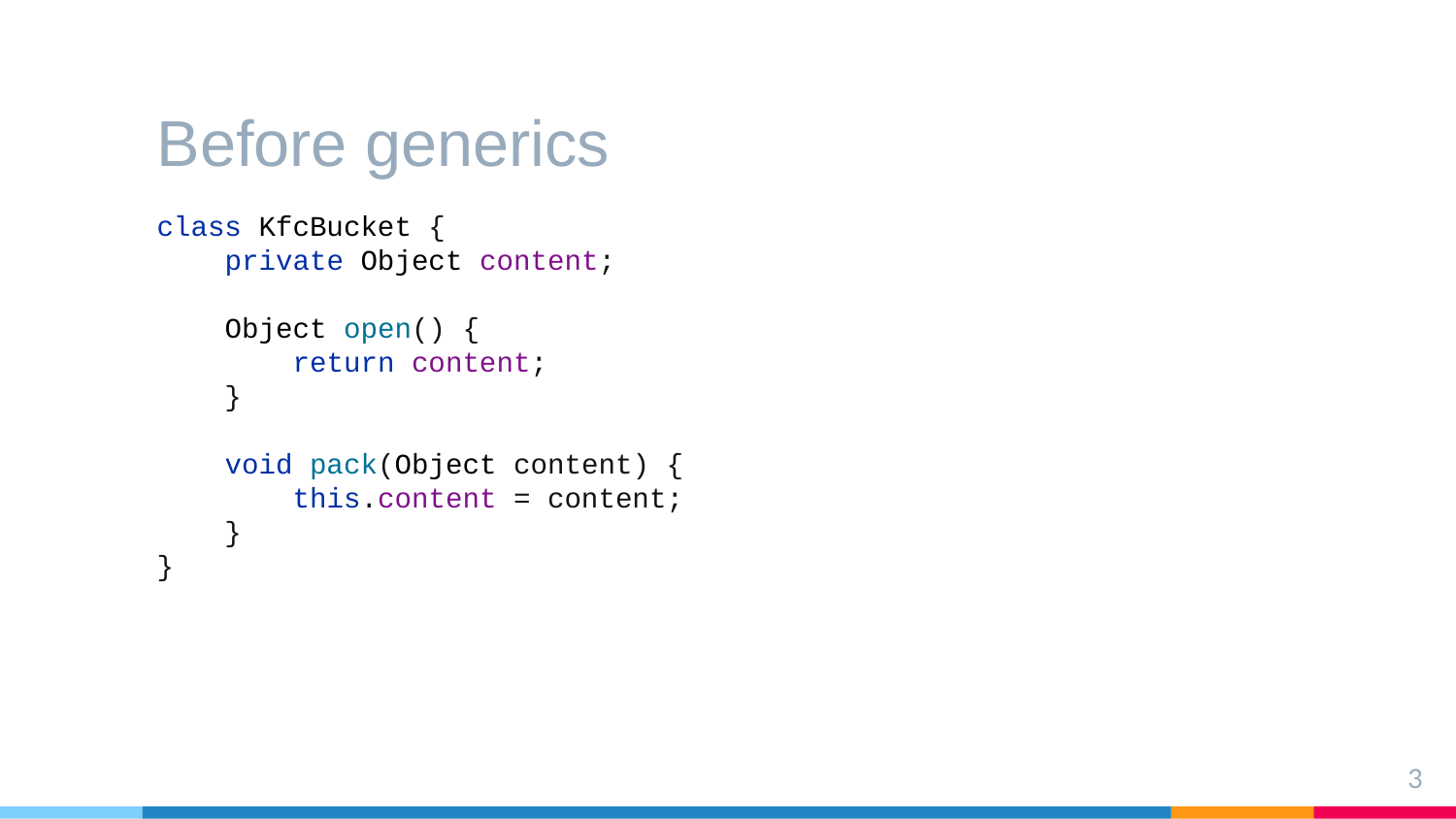

# Before generics
class KfcBucket {
    private Object content;
    Object open() {
        return content;
    }
    void pack(Object content) {
        this.content = content;
    }
}
3